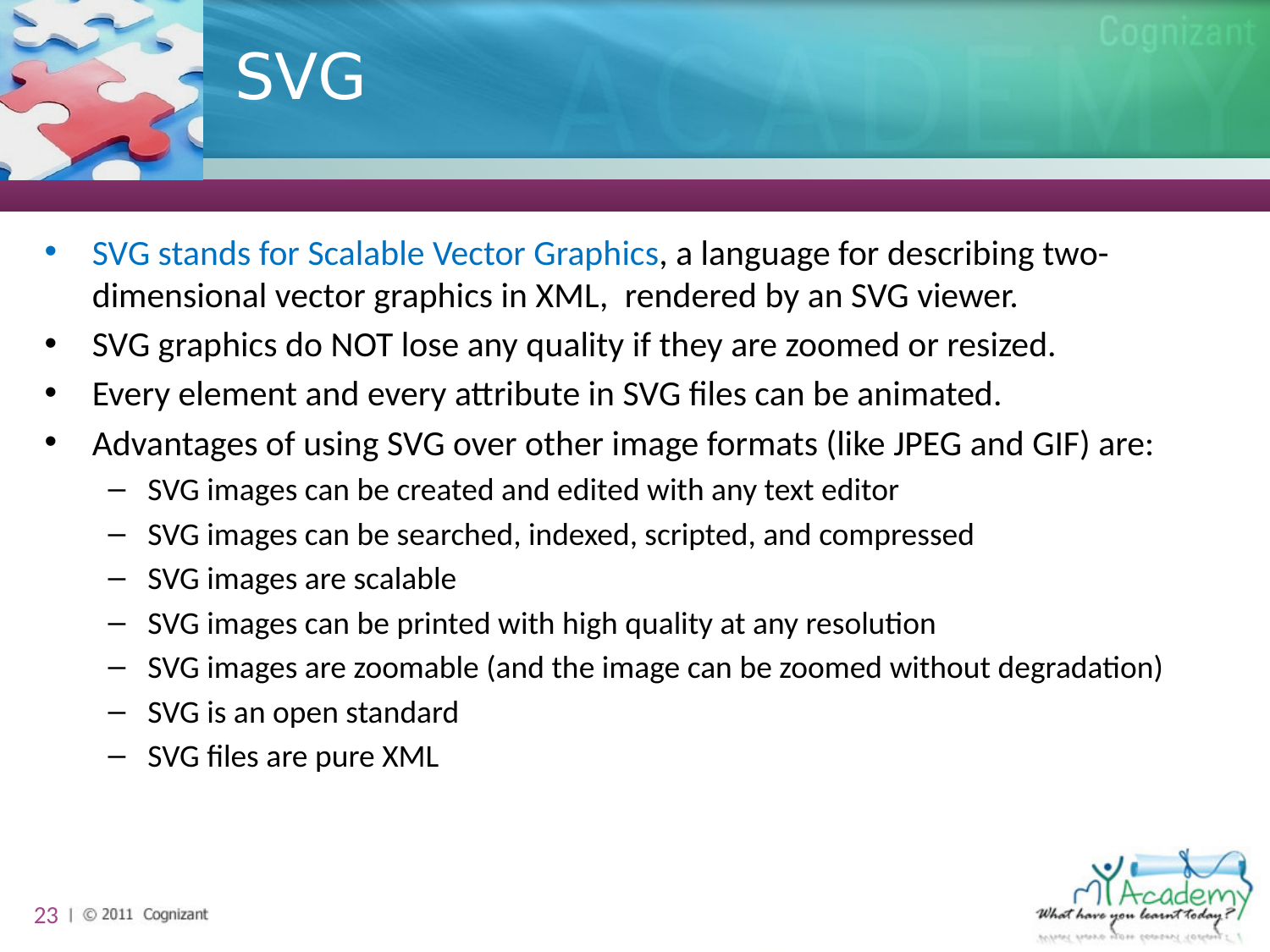

# SVG
SVG stands for Scalable Vector Graphics, a language for describing two-dimensional vector graphics in XML,  rendered by an SVG viewer.
SVG graphics do NOT lose any quality if they are zoomed or resized.
Every element and every attribute in SVG files can be animated.
Advantages of using SVG over other image formats (like JPEG and GIF) are:
SVG images can be created and edited with any text editor
SVG images can be searched, indexed, scripted, and compressed
SVG images are scalable
SVG images can be printed with high quality at any resolution
SVG images are zoomable (and the image can be zoomed without degradation)
SVG is an open standard
SVG files are pure XML

23